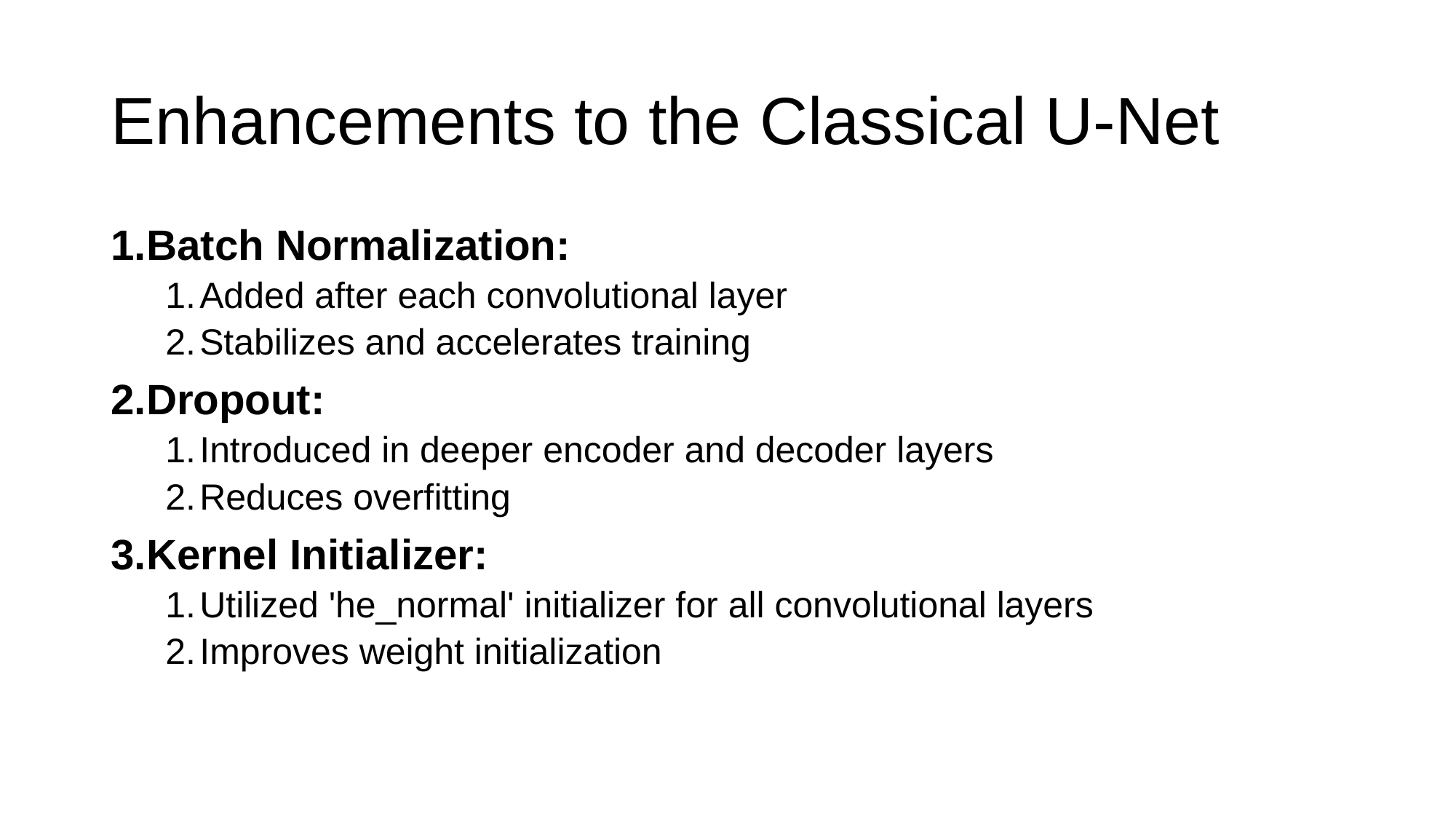

# Enhancements to the Classical U-Net
Batch Normalization:
Added after each convolutional layer
Stabilizes and accelerates training
Dropout:
Introduced in deeper encoder and decoder layers
Reduces overfitting
Kernel Initializer:
Utilized 'he_normal' initializer for all convolutional layers
Improves weight initialization